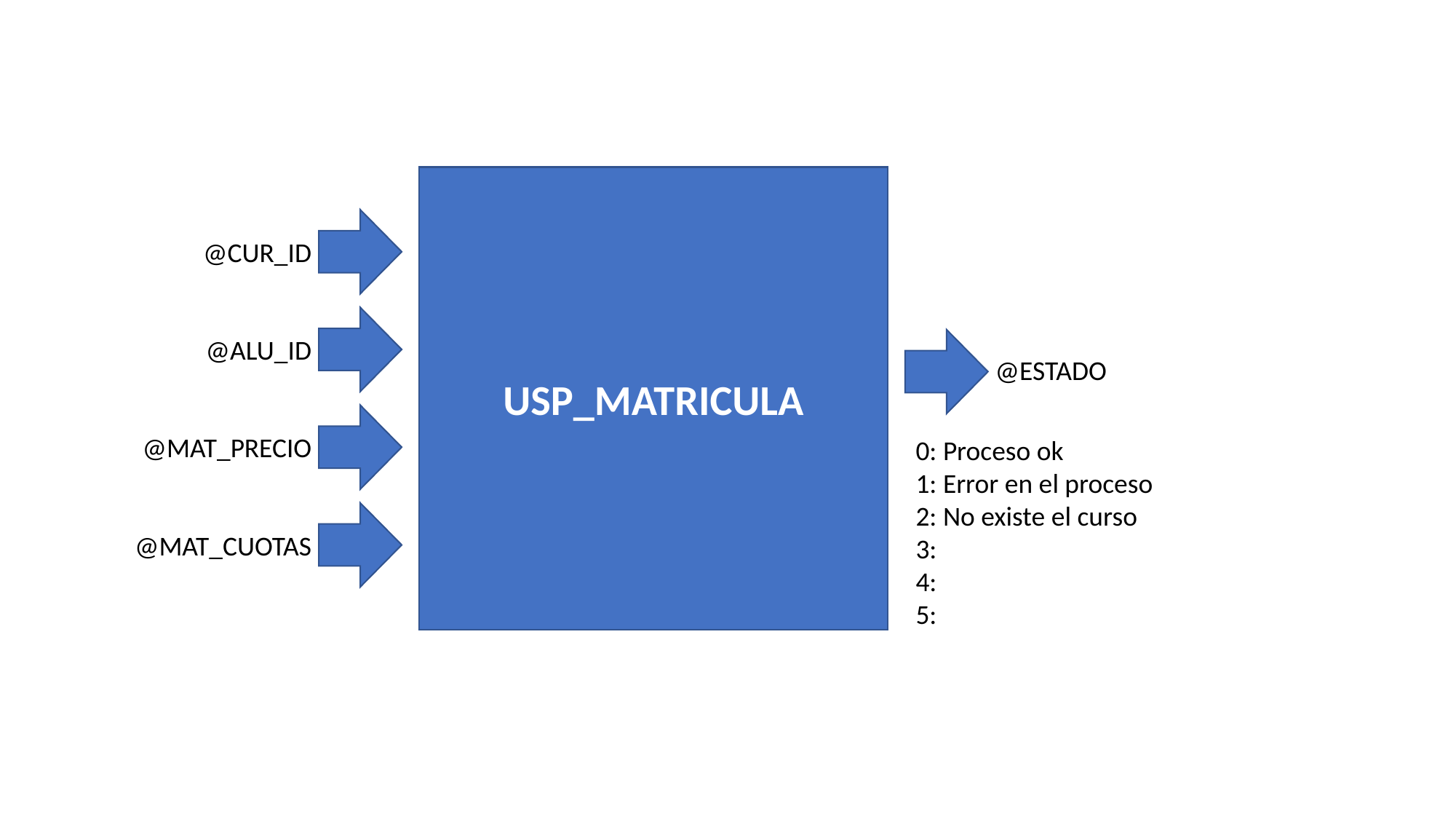

USP_MATRICULA

@CUR_ID

@ALU_ID

@ESTADO

@MAT_PRECIO
0: Proceso ok
1: Error en el proceso
2: No existe el curso
3:
4:
5:

@MAT_CUOTAS